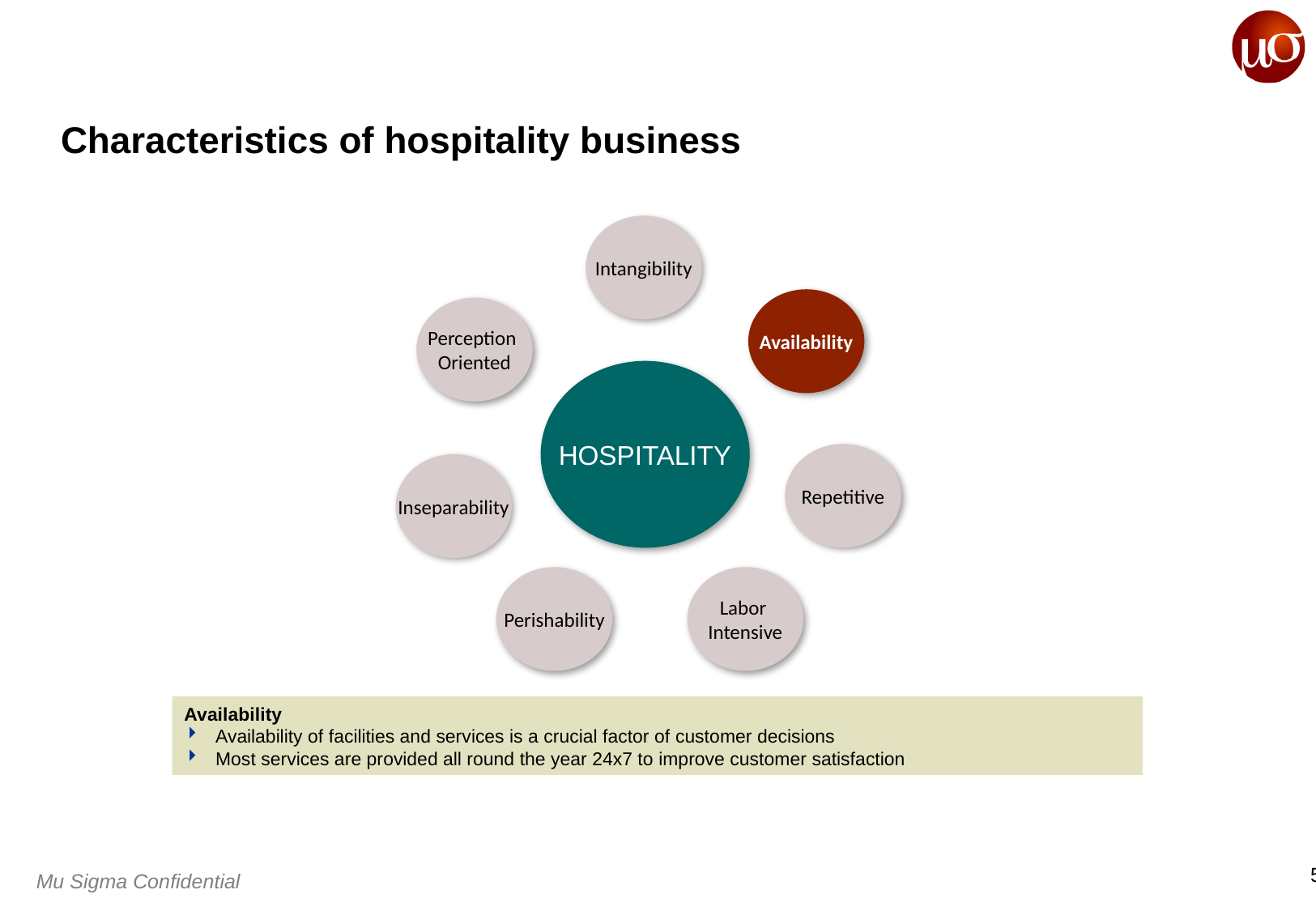

# Characteristics of hospitality business
Intangibility
Availability
Perception
Oriented
HOSPITALITY
Repetitive
Inseparability
Labor
Intensive
Perishability
Availability
Availability of facilities and services is a crucial factor of customer decisions
Most services are provided all round the year 24x7 to improve customer satisfaction